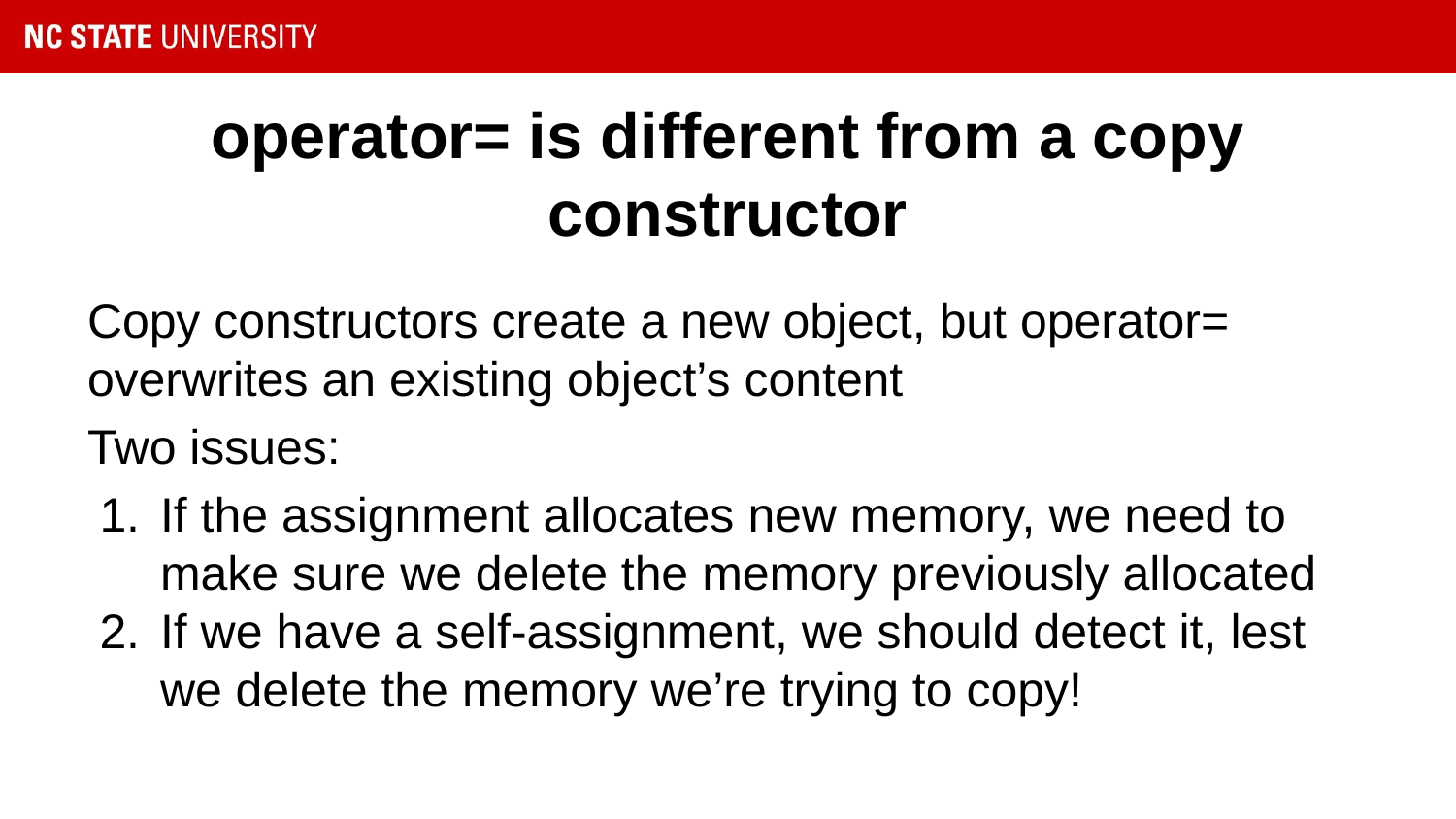

# operator= is different from a copy constructor
Copy constructors create a new object, but operator= overwrites an existing object’s content
Two issues:
If the assignment allocates new memory, we need to make sure we delete the memory previously allocated
If we have a self-assignment, we should detect it, lest we delete the memory we’re trying to copy!